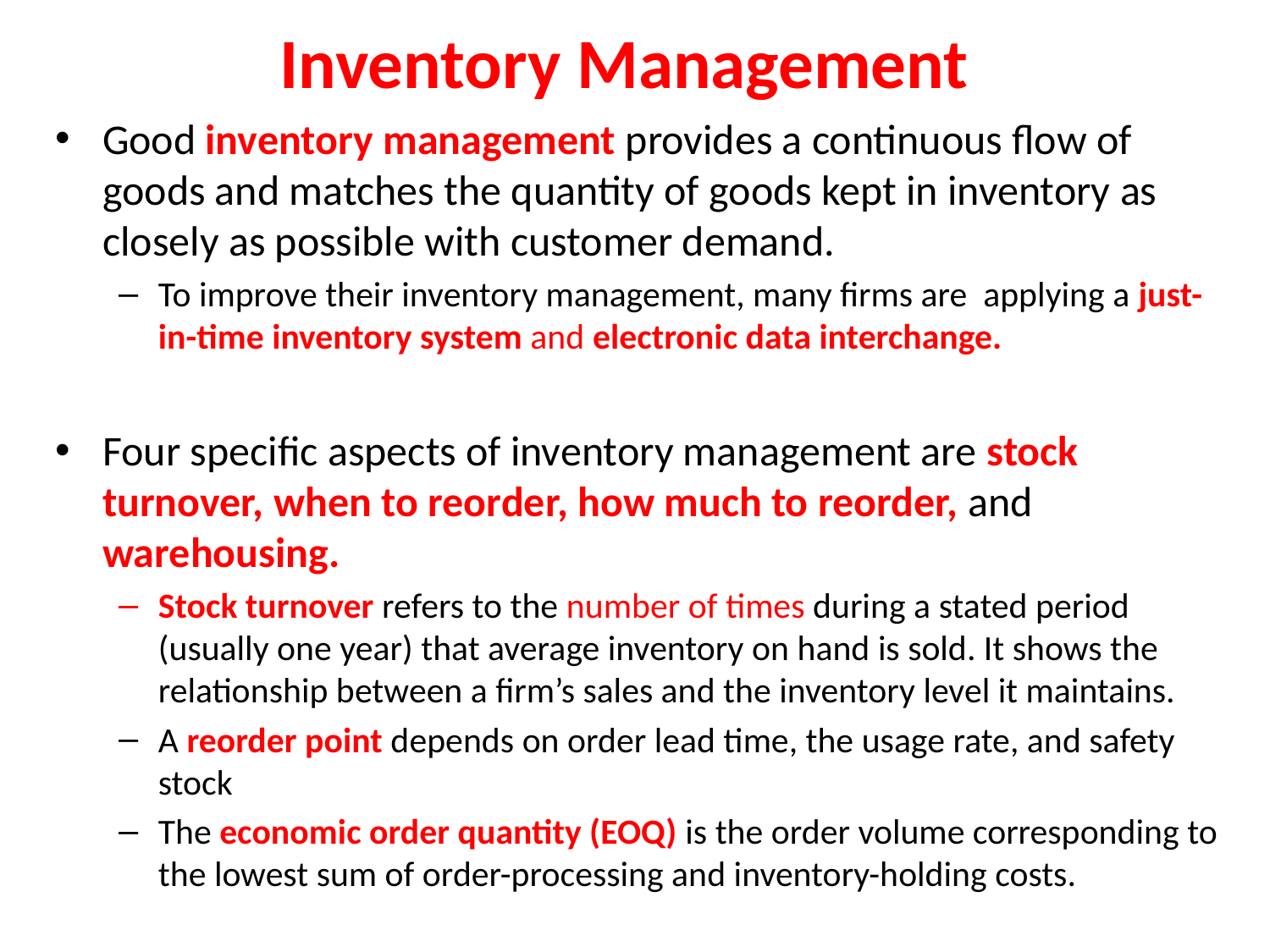

# Inventory Management
Good inventory management provides a continuous flow of goods and matches the quantity of goods kept in inventory as closely as possible with customer demand.
To improve their inventory management, many firms are  applying a just-in-time inventory system and electronic data interchange.

Four specific aspects of inventory management are stock turnover, when to reorder, how much to reorder, and warehousing.
Stock turnover refers to the number of times during a stated period (usually one year) that average inventory on hand is sold. It shows the relationship between a firm’s sales and the inventory level it maintains.
A reorder point depends on order lead time, the usage rate, and safety stock
The economic order quantity (EOQ) is the order volume corresponding to the lowest sum of order-processing and inventory-holding costs.